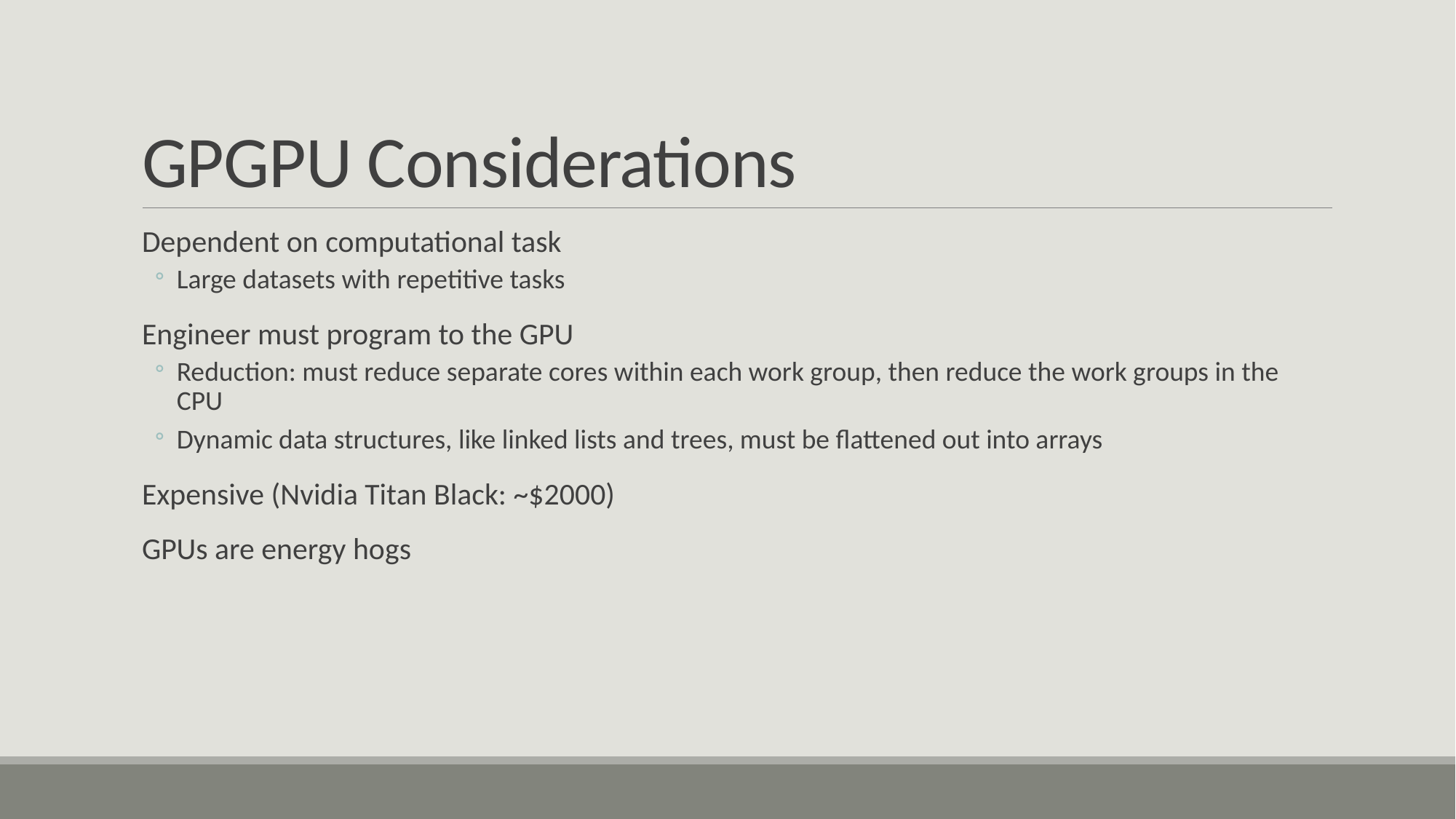

# GPGPU Considerations
Dependent on computational task
Large datasets with repetitive tasks
Engineer must program to the GPU
Reduction: must reduce separate cores within each work group, then reduce the work groups in the CPU
Dynamic data structures, like linked lists and trees, must be flattened out into arrays
Expensive (Nvidia Titan Black: ~$2000)
GPUs are energy hogs